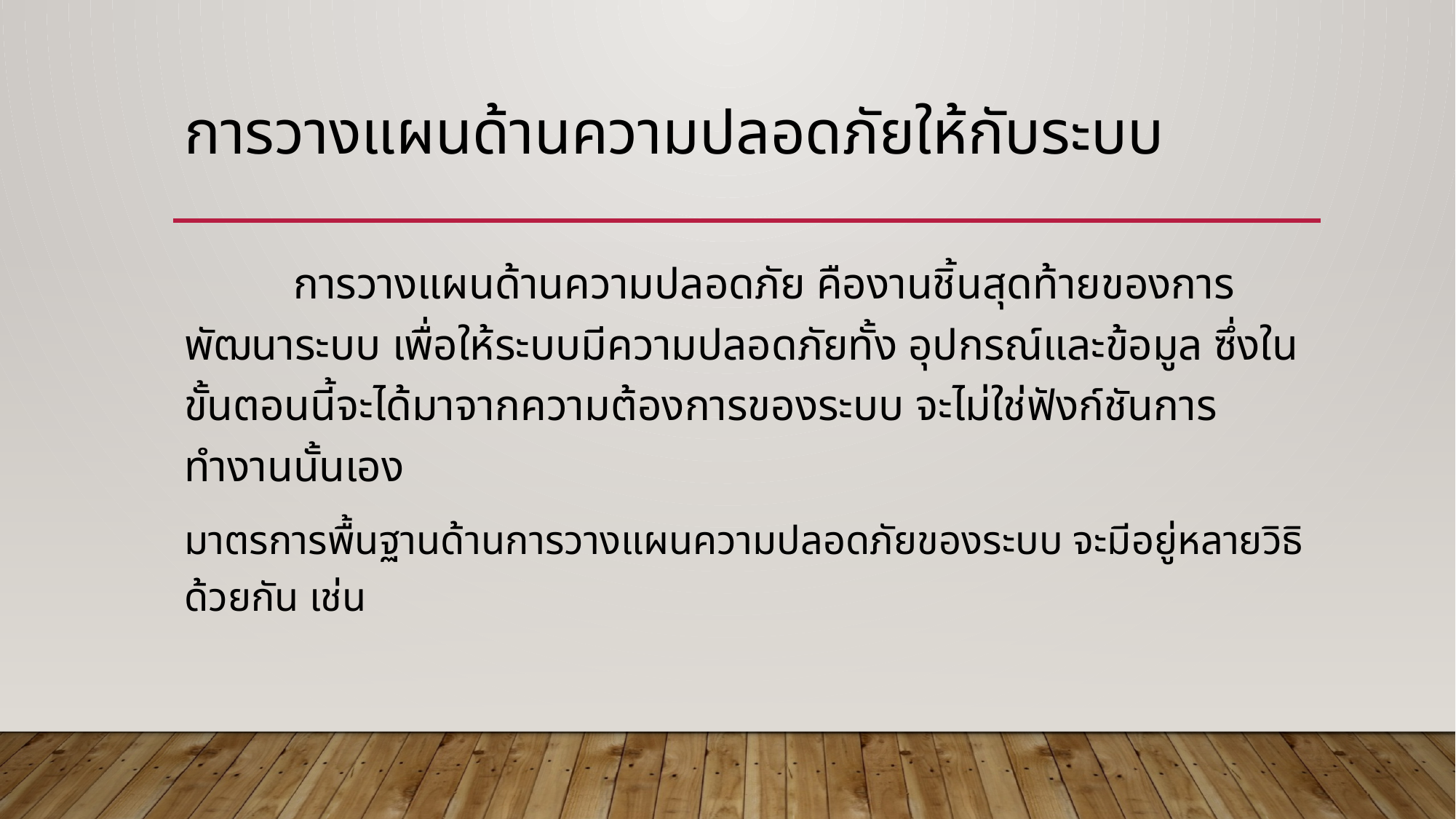

# การวางแผนด้านความปลอดภัยให้กับระบบ
	การวางแผนด้านความปลอดภัย คืองานชิ้นสุดท้ายของการพัฒนาระบบ เพื่อให้ระบบมีความปลอดภัยทั้ง อุปกรณ์และข้อมูล ซึ่งในขั้นตอนนี้จะได้มาจากความต้องการของระบบ จะไม่ใช่ฟังก์ชันการทำงานนั้นเอง
มาตรการพื้นฐานด้านการวางแผนความปลอดภัยของระบบ จะมีอยู่หลายวิธิด้วยกัน เช่น